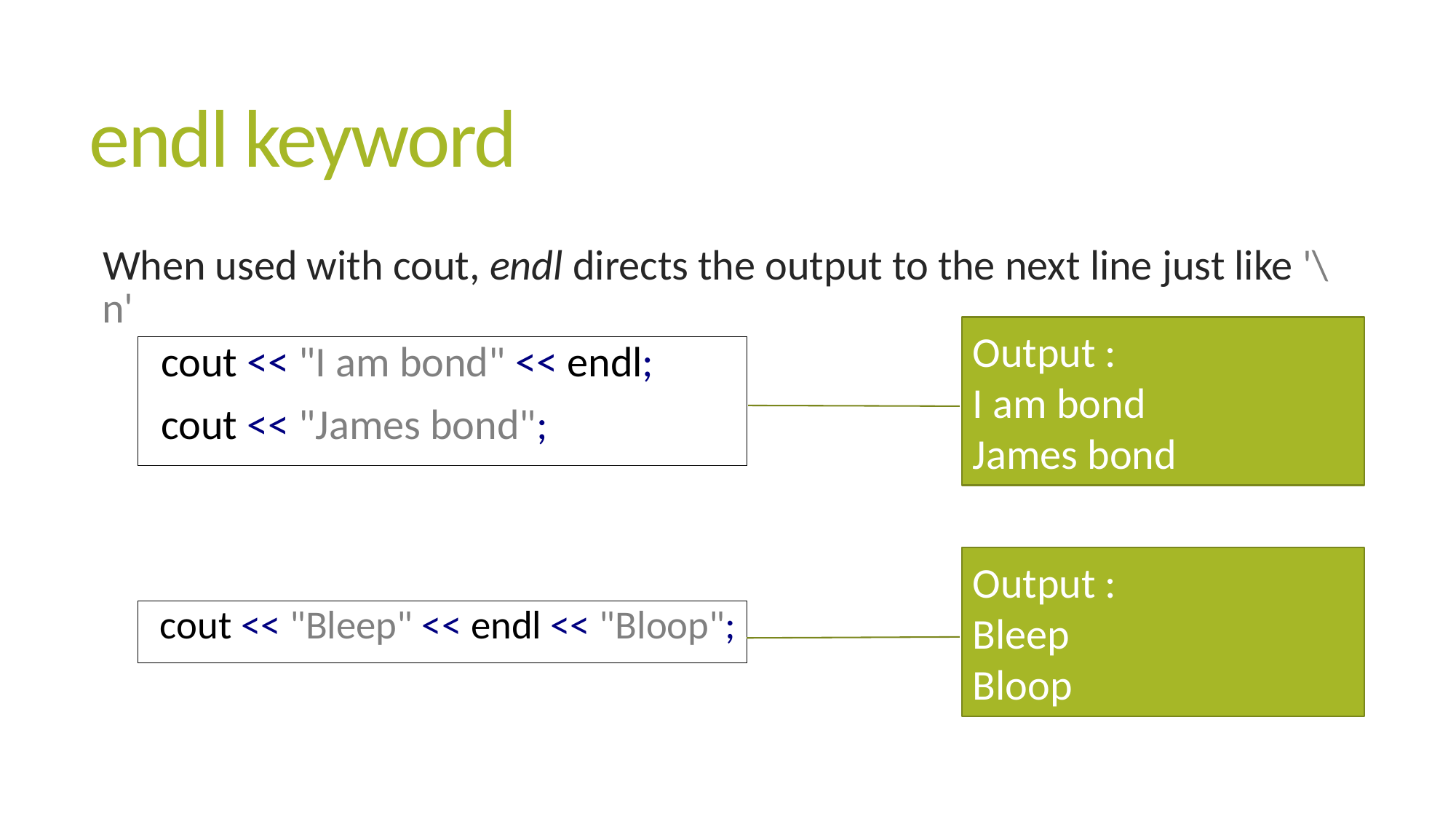

# endl keyword
When used with cout, endl directs the output to the next line just like '\n'

Output :
I am bond
James bond
cout << "I am bond" << endl;
cout << "James bond";

Output :
Bleep
Bloop
cout << "Bleep" << endl << "Bloop";